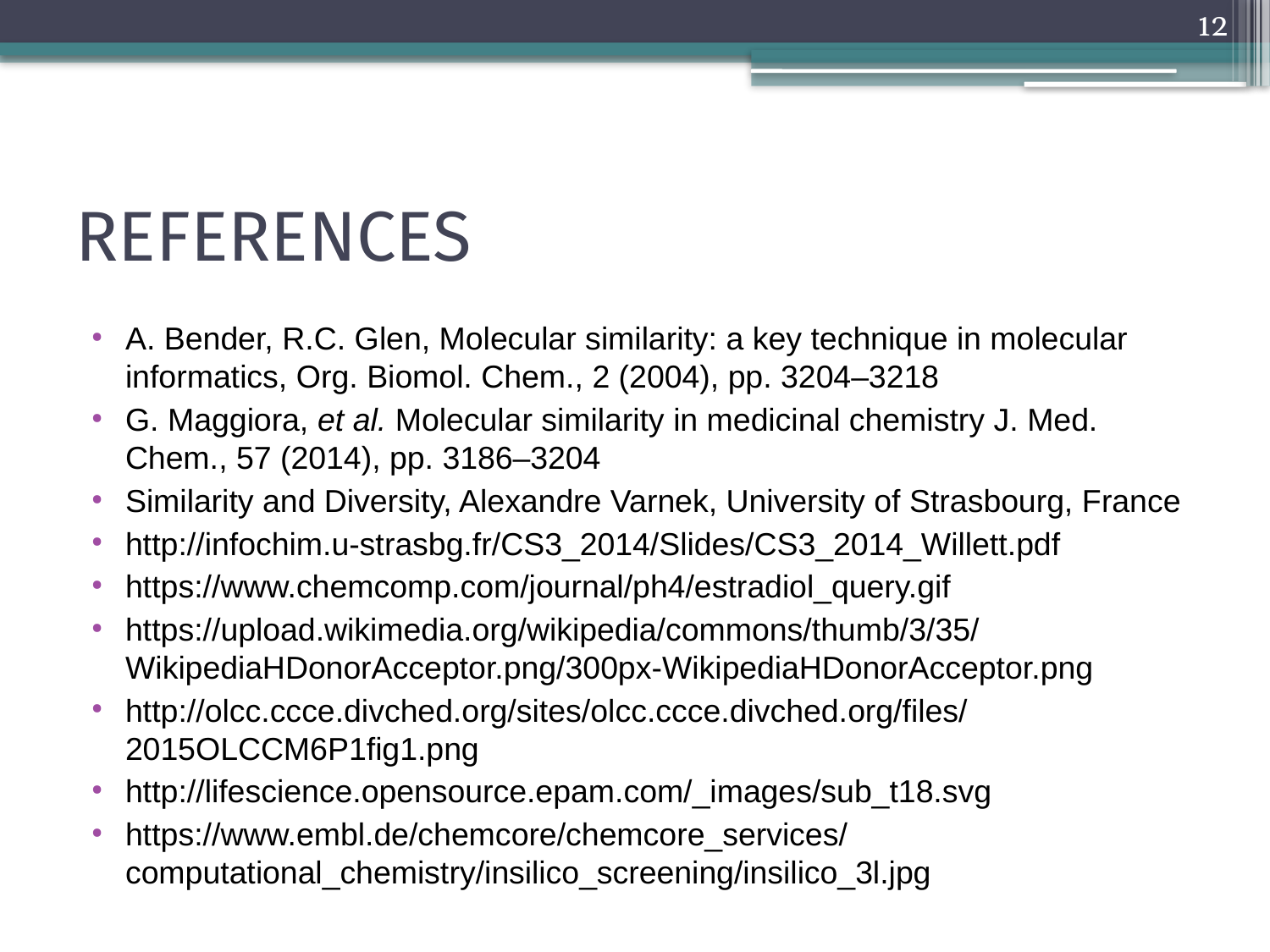

12
# REFERENCES
A. Bender, R.C. Glen, Molecular similarity: a key technique in molecular informatics, Org. Biomol. Chem., 2 (2004), pp. 3204–3218
G. Maggiora, et al. Molecular similarity in medicinal chemistry J. Med. Chem., 57 (2014), pp. 3186–3204
Similarity and Diversity, Alexandre Varnek, University of Strasbourg, France
http://infochim.u-strasbg.fr/CS3_2014/Slides/CS3_2014_Willett.pdf
https://www.chemcomp.com/journal/ph4/estradiol_query.gif
https://upload.wikimedia.org/wikipedia/commons/thumb/3/35/WikipediaHDonorAcceptor.png/300px-WikipediaHDonorAcceptor.png
http://olcc.ccce.divched.org/sites/olcc.ccce.divched.org/files/2015OLCCM6P1fig1.png
http://lifescience.opensource.epam.com/_images/sub_t18.svg
https://www.embl.de/chemcore/chemcore_services/computational_chemistry/insilico_screening/insilico_3l.jpg